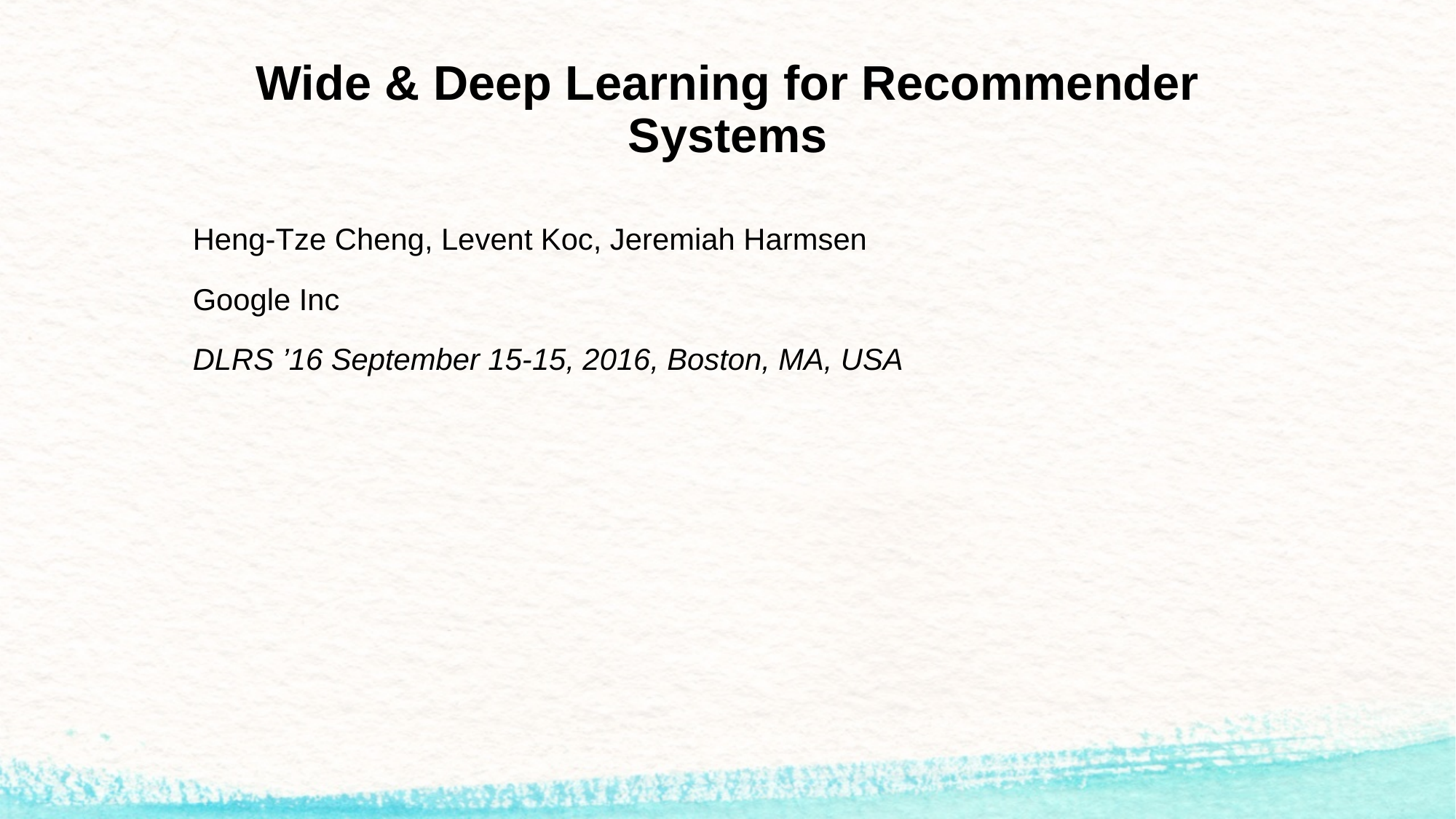

# Wide & Deep Learning for Recommender Systems
Heng-Tze Cheng, Levent Koc, Jeremiah Harmsen
Google Inc
DLRS ’16 September 15-15, 2016, Boston, MA, USA